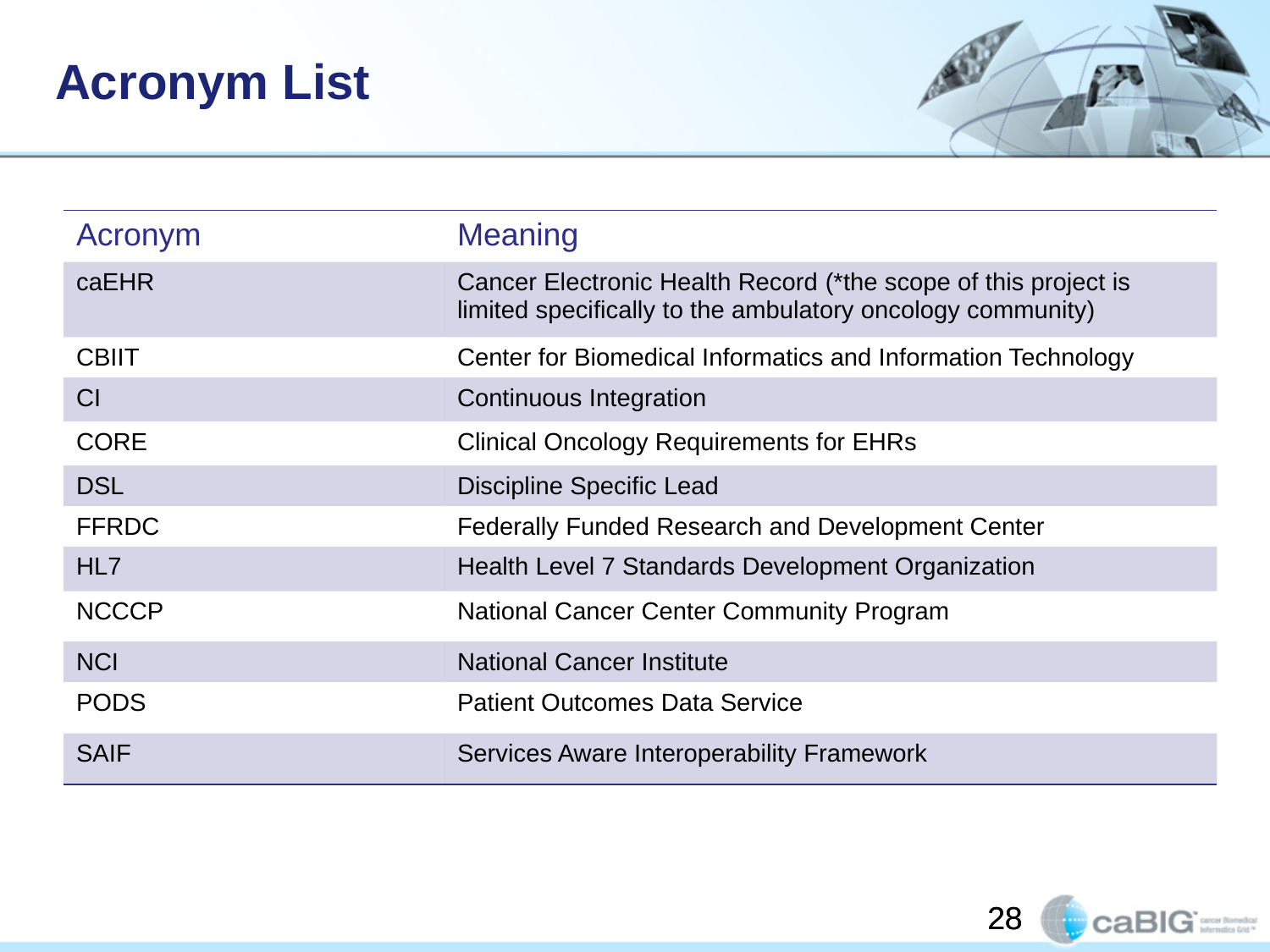

# Acronym List
| Acronym | Meaning |
| --- | --- |
| caEHR | Cancer Electronic Health Record (\*the scope of this project is limited specifically to the ambulatory oncology community) |
| CBIIT | Center for Biomedical Informatics and Information Technology |
| CI | Continuous Integration |
| CORE | Clinical Oncology Requirements for EHRs |
| DSL | Discipline Specific Lead |
| FFRDC | Federally Funded Research and Development Center |
| HL7 | Health Level 7 Standards Development Organization |
| NCCCP | National Cancer Center Community Program |
| NCI | National Cancer Institute |
| PODS | Patient Outcomes Data Service |
| SAIF | Services Aware Interoperability Framework |